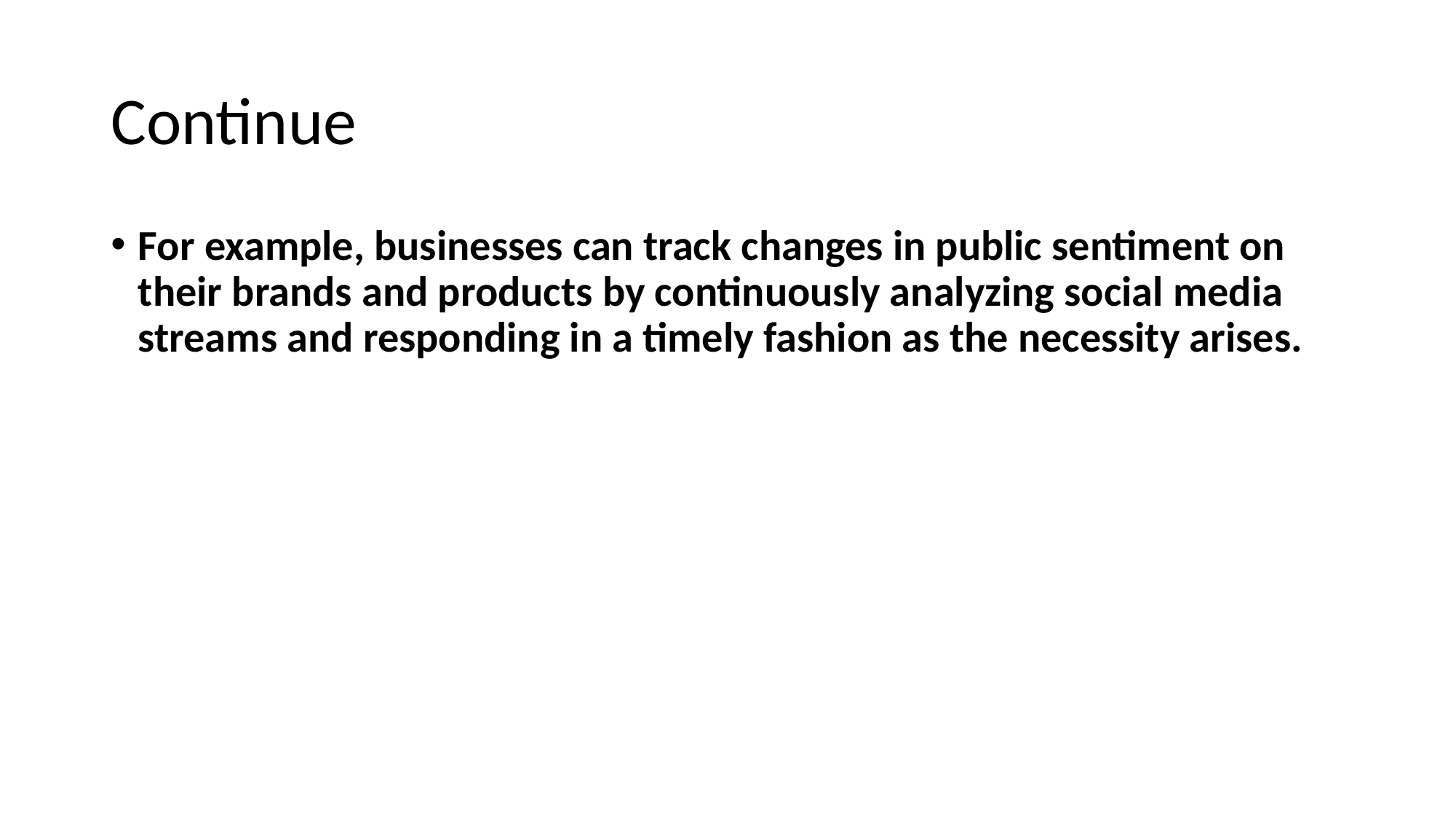

# Continue
For example, businesses can track changes in public sentiment on their brands and products by continuously analyzing social media streams and responding in a timely fashion as the necessity arises.